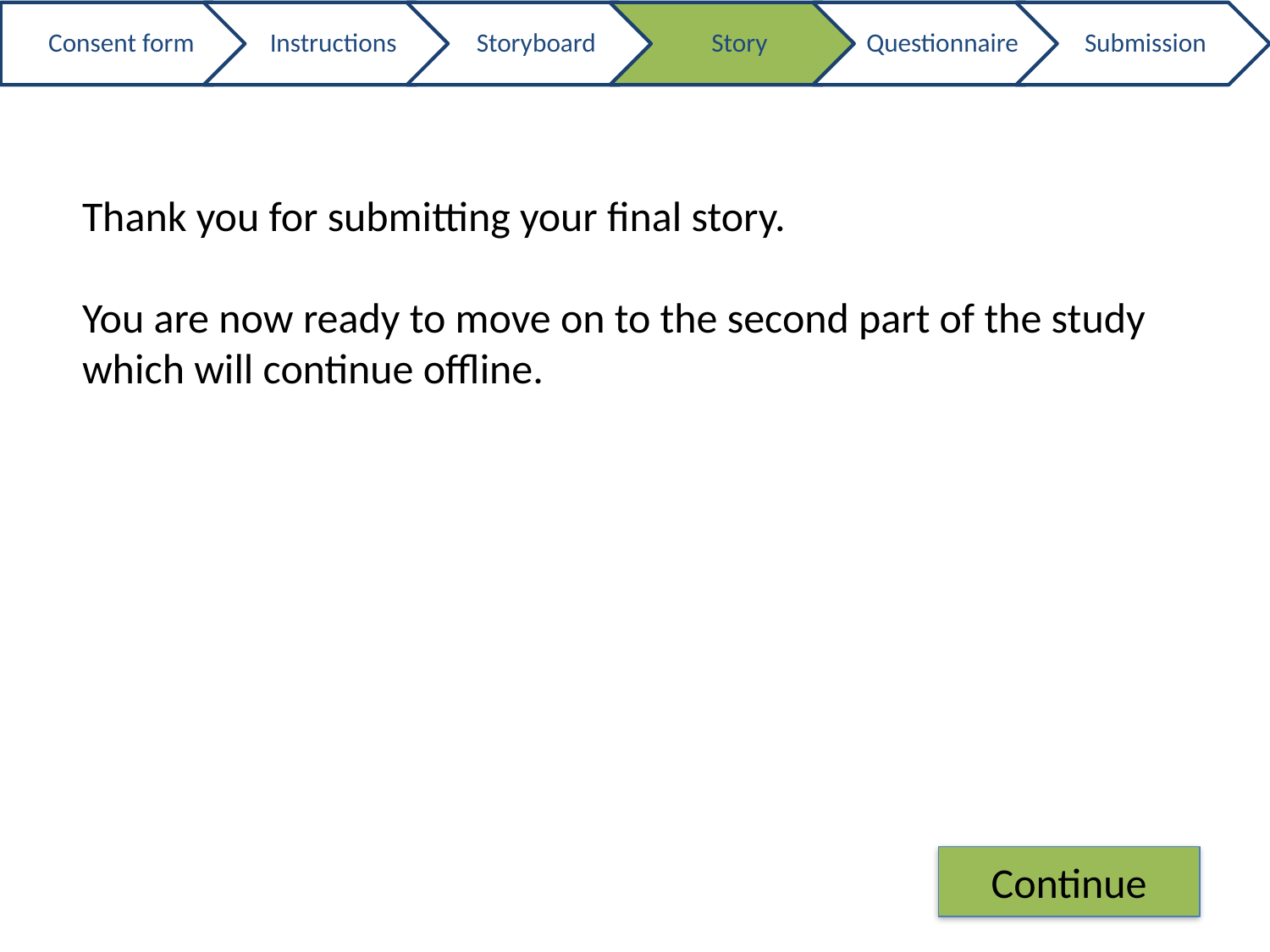

Consent form
Instructions
Storyboard
Story
Questionnaire
Submission
Thank you for submitting your final story.
You are now ready to move on to the second part of the study which will continue offline.
Continue